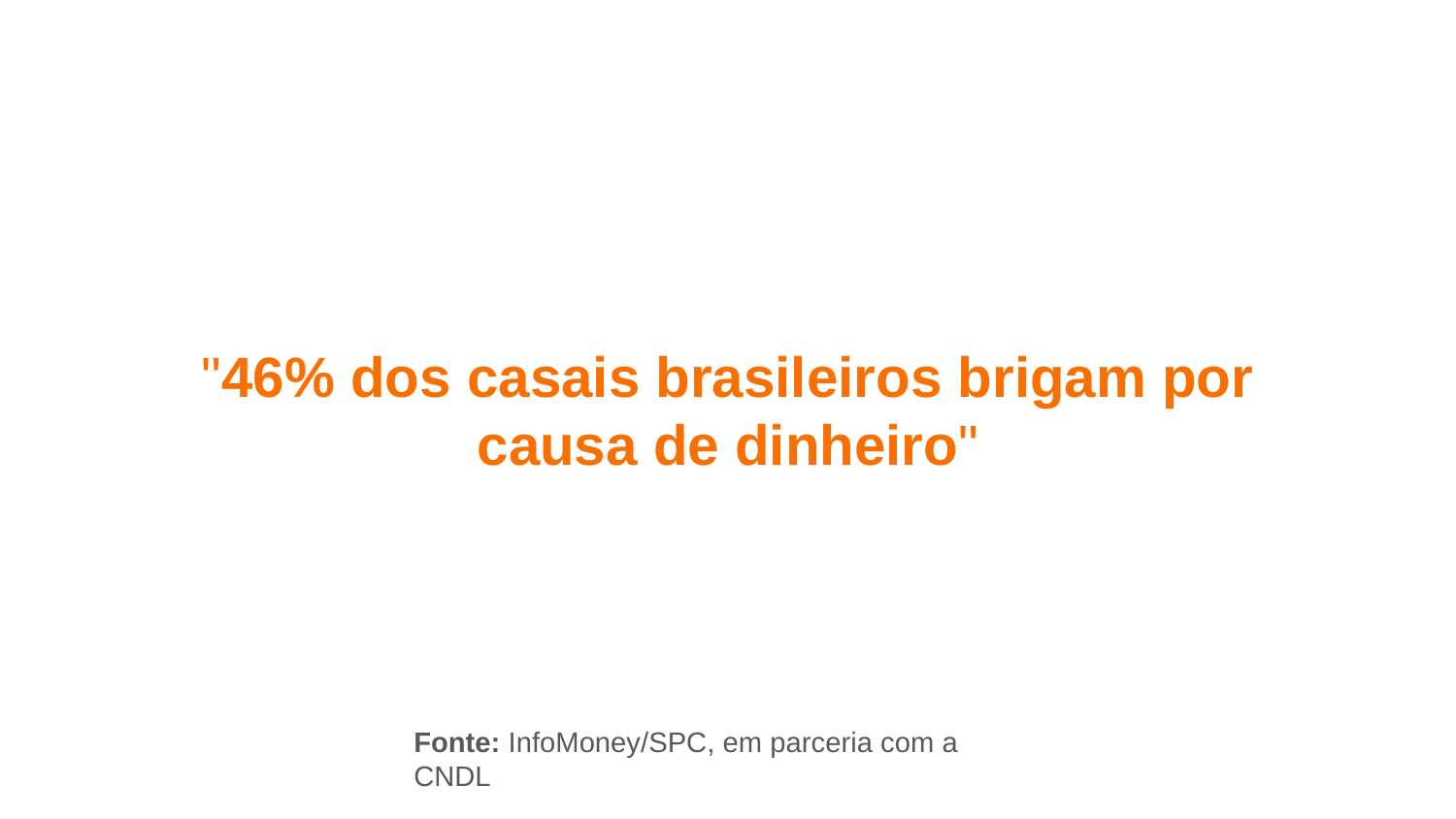

"46% dos casais brasileiros brigam por causa de dinheiro"
Fonte: InfoMoney/SPC, em parceria com a CNDL